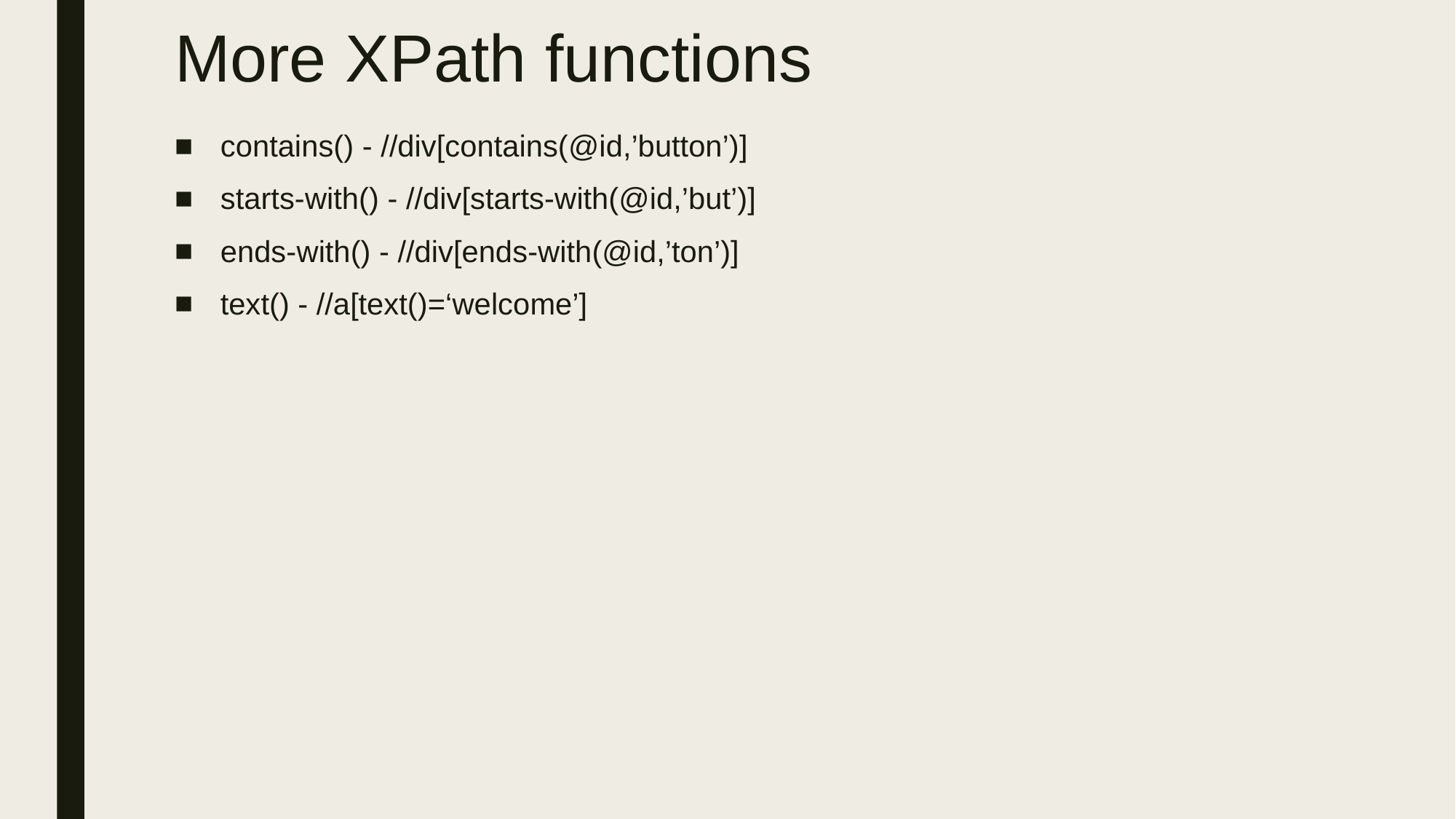

# More XPath functions
contains() - //div[contains(@id,’button’)]
starts-with() - //div[starts-with(@id,’but’)]
ends-with() - //div[ends-with(@id,’ton’)]
text() - //a[text()=‘welcome’]